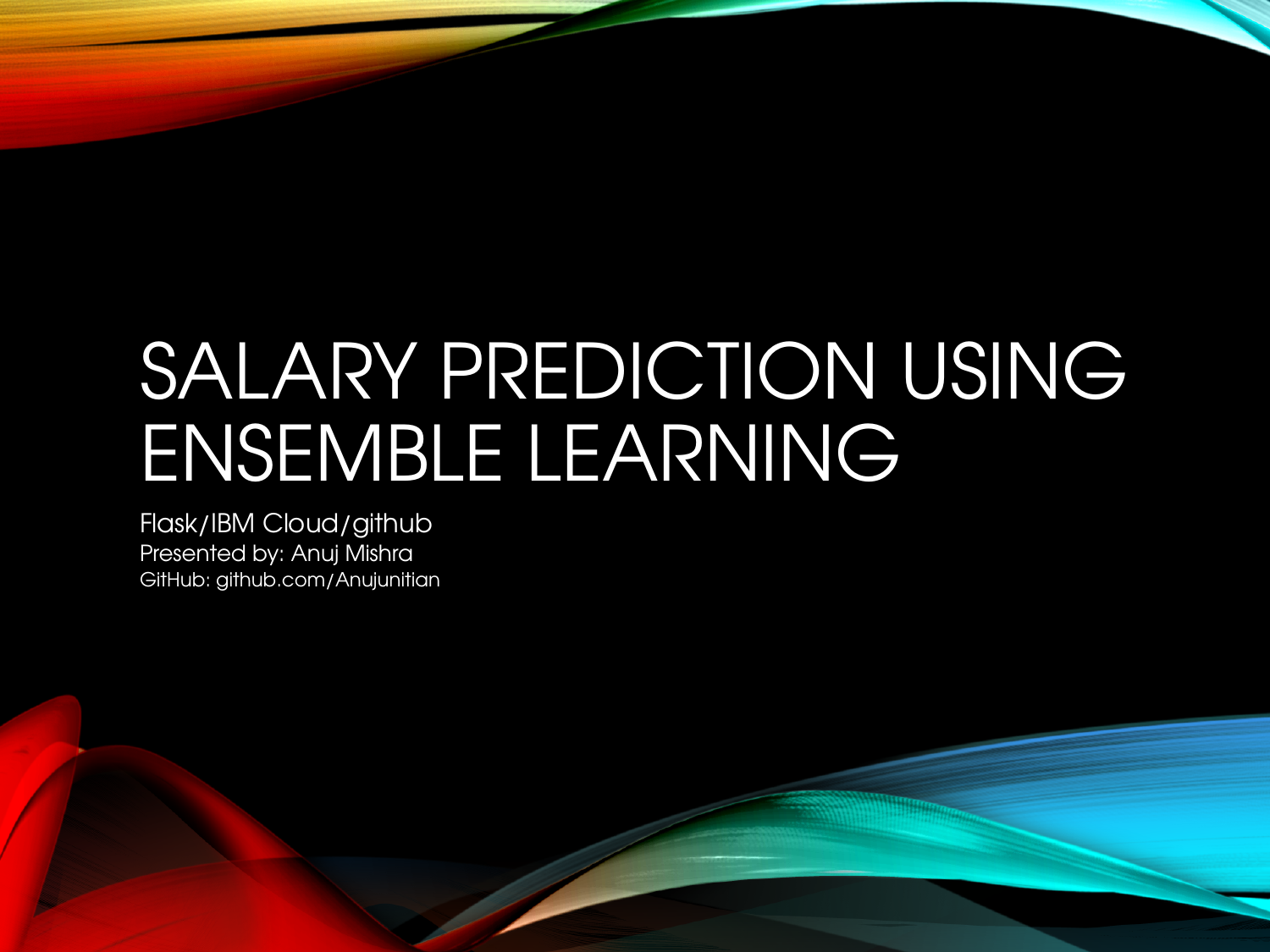

# Salary Prediction Using Ensemble Learning
Flask/IBM Cloud/github
Presented by: Anuj Mishra
GitHub: github.com/Anujunitian